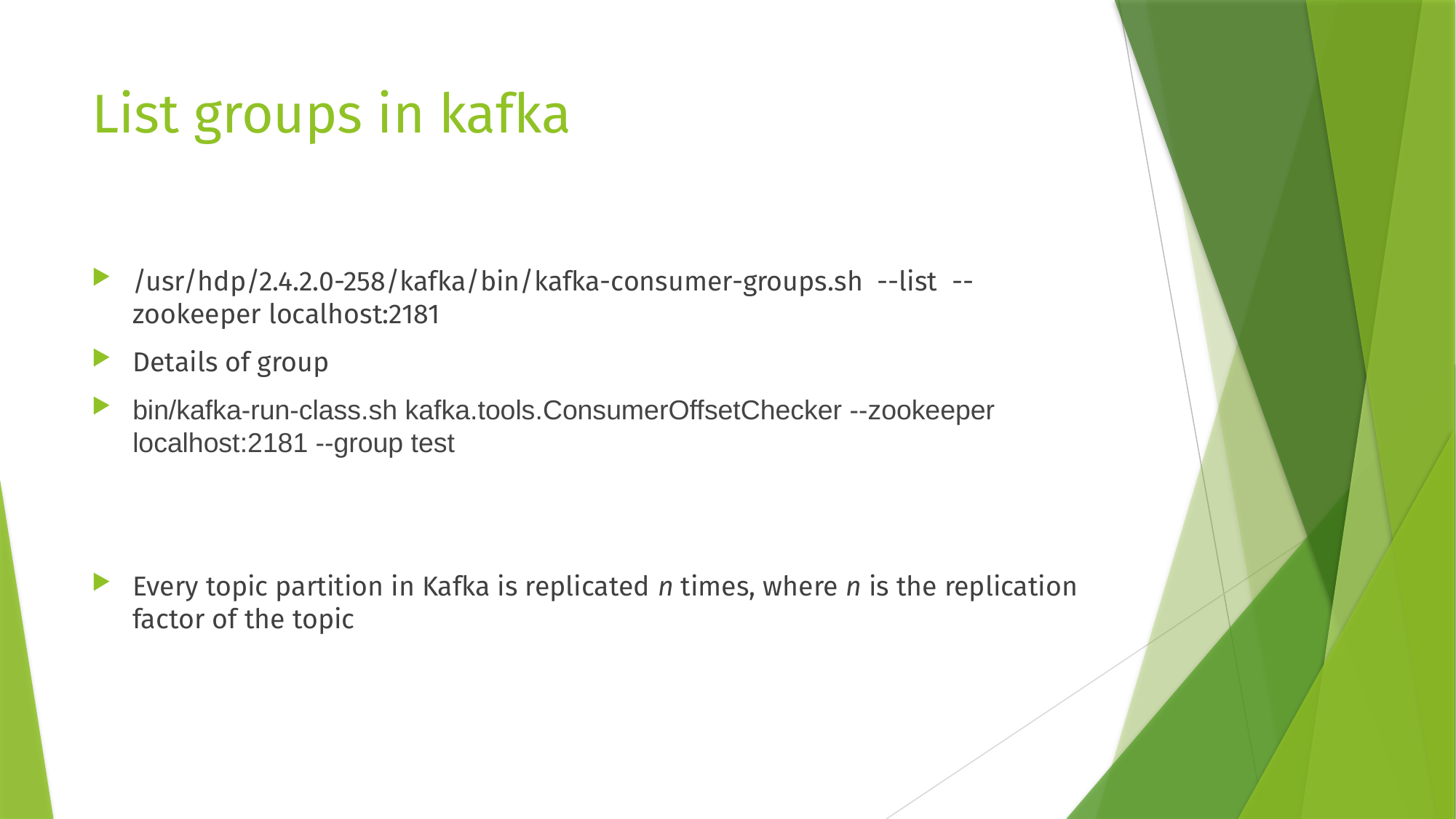

# List groups in kafka
/usr/hdp/2.4.2.0-258/kafka/bin/kafka-consumer-groups.sh  --list  --zookeeper localhost:2181
Details of group
bin/kafka-run-class.sh kafka.tools.ConsumerOffsetChecker --zookeeper localhost:2181 --group test

Every topic partition in Kafka is replicated n times, where n is the replication factor of the topic